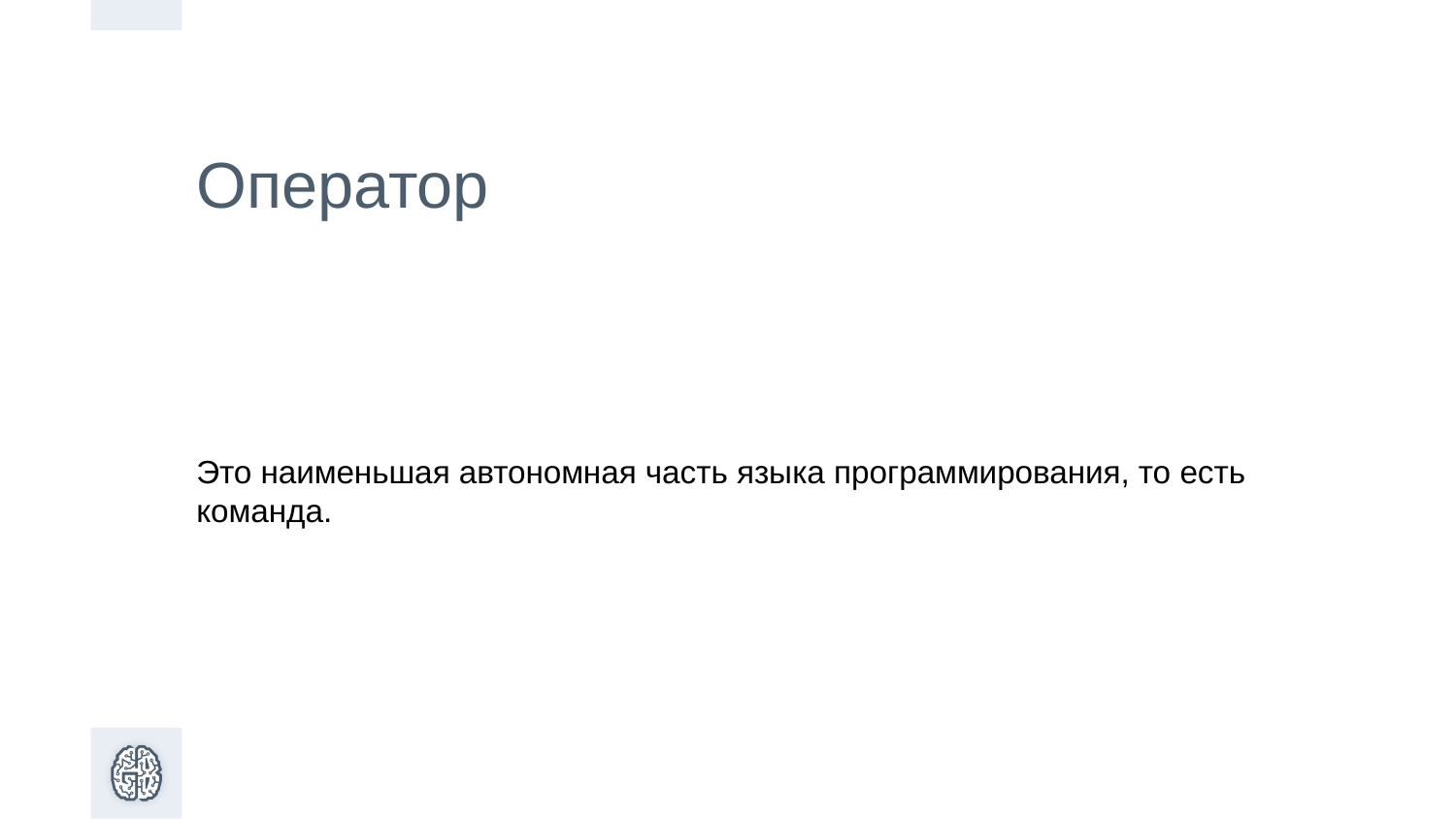

Оператор
Это наименьшая автономная часть языка программирования, то есть команда.